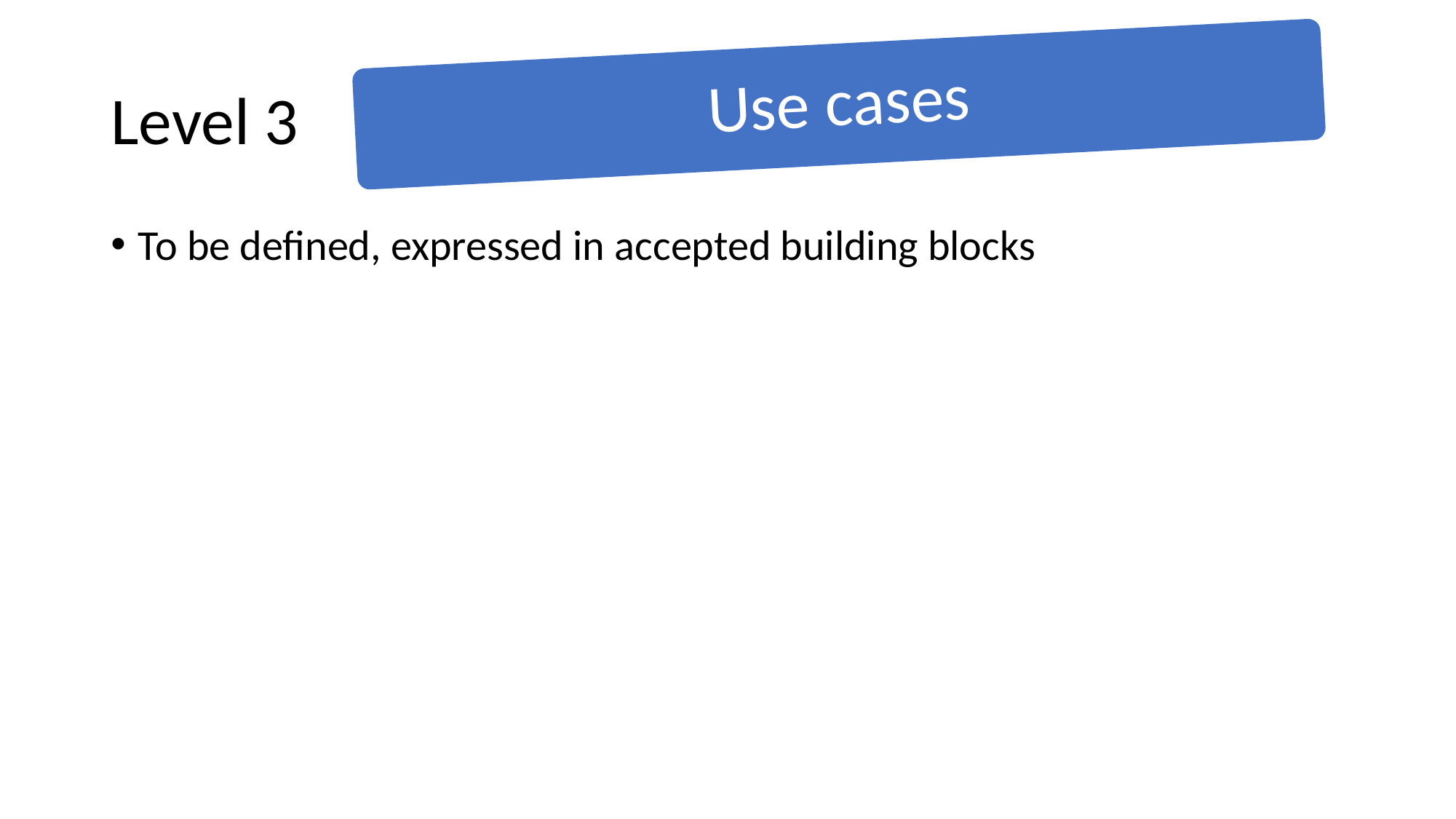

# Level 3

Use cases
To be defined, expressed in accepted building blocks